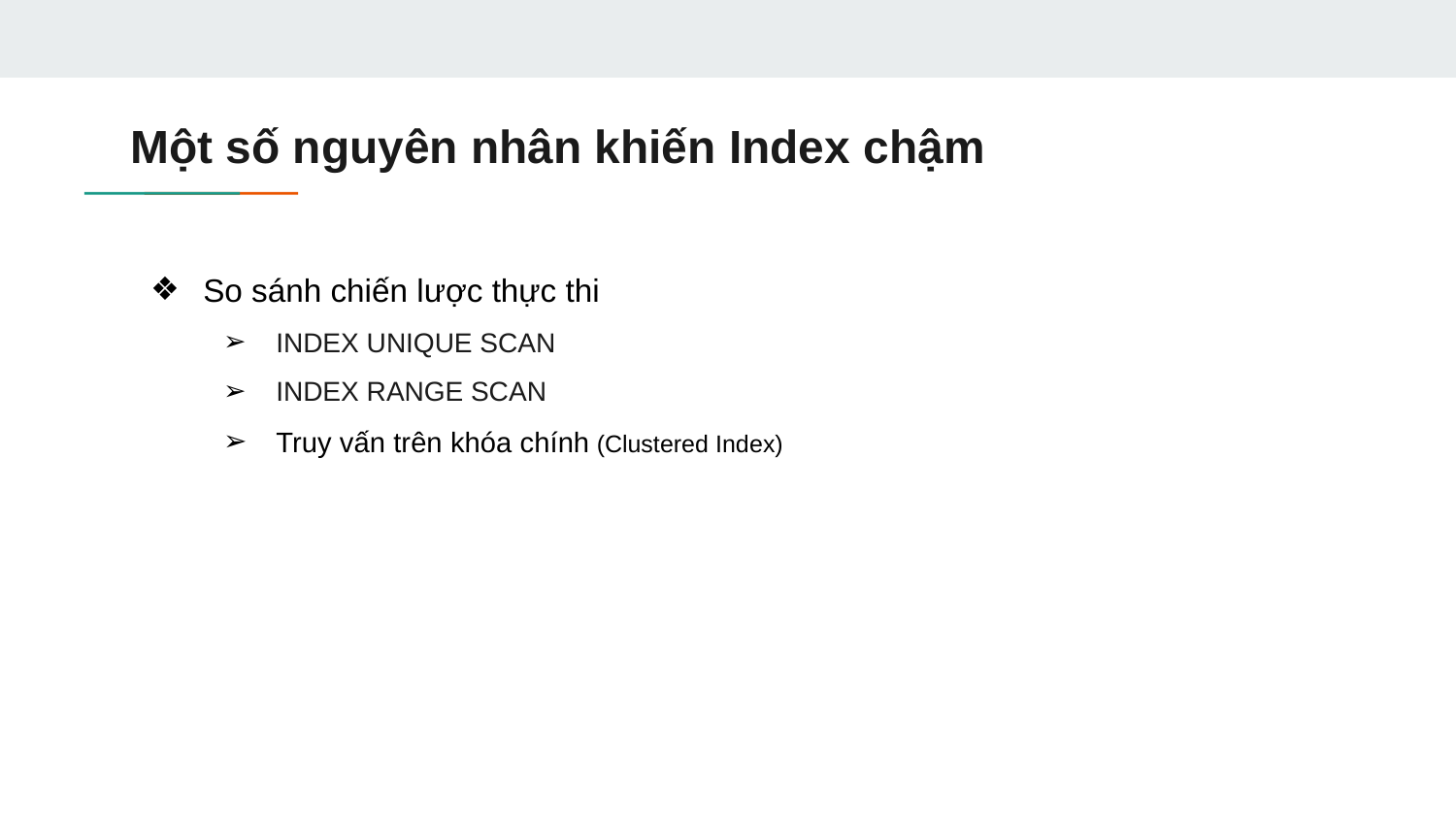

# Một số nguyên nhân khiến Index chậm
So sánh chiến lược thực thi
INDEX UNIQUE SCAN
INDEX RANGE SCAN
Truy vấn trên khóa chính (Clustered Index)